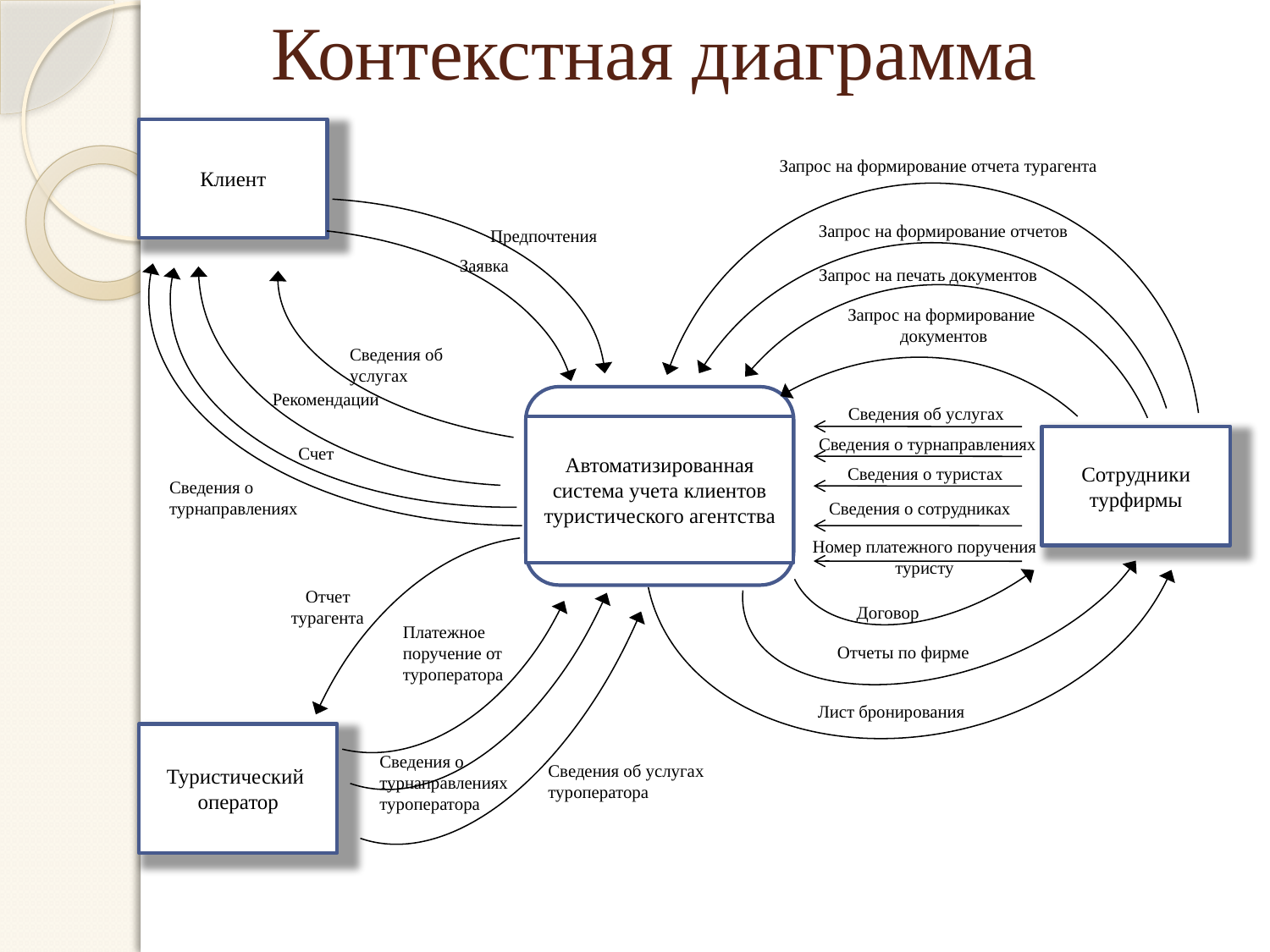

# Контекстная диаграмма

Клиент
Запрос на формирование отчета турагента

Запрос на формирование отчетов
Предпочтения

Заявка
Запрос на печать документов

Запрос на формирование
документов

Сведения об услугах

Рекомендации

Сведения об услугах
Автоматизированная система учета клиентов туристического агентства

Сведения о турнаправлениях
Сотрудники
турфирмы
Счет
Сведения о туристах
Сведения о турнаправлениях
Сведения о сотрудниках
Номер платежного поручения
туристу
Отчет
турагента
Договор

Платежное поручение от туроператора
Отчеты по фирме
Лист бронирования
Туристический
оператор
Сведения о турнаправлениях туроператора
Сведения об услугах туроператора